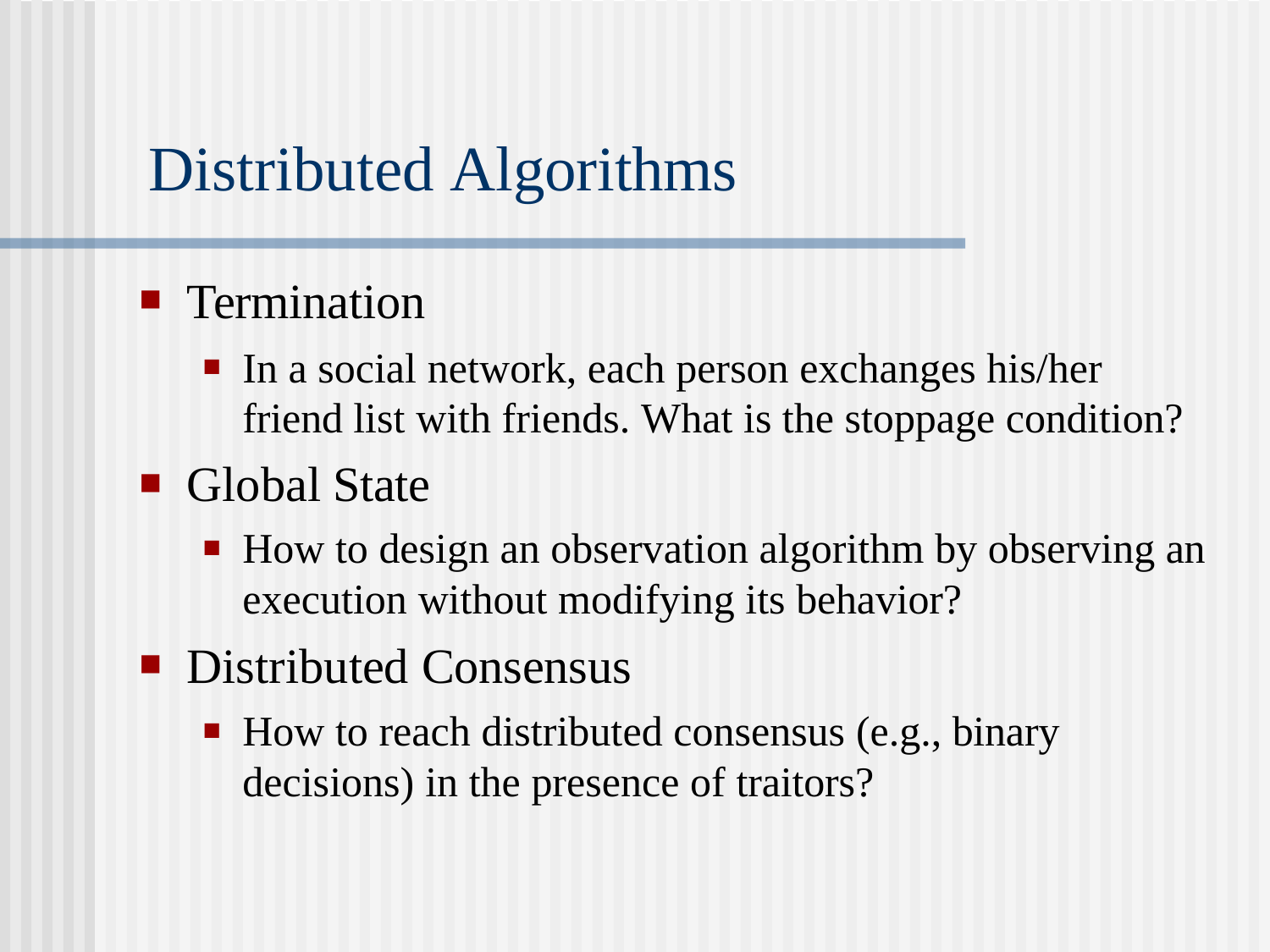

# Distributed Algorithms
Termination
In a social network, each person exchanges his/her friend list with friends. What is the stoppage condition?
Global State
How to design an observation algorithm by observing an execution without modifying its behavior?
Distributed Consensus
How to reach distributed consensus (e.g., binary decisions) in the presence of traitors?